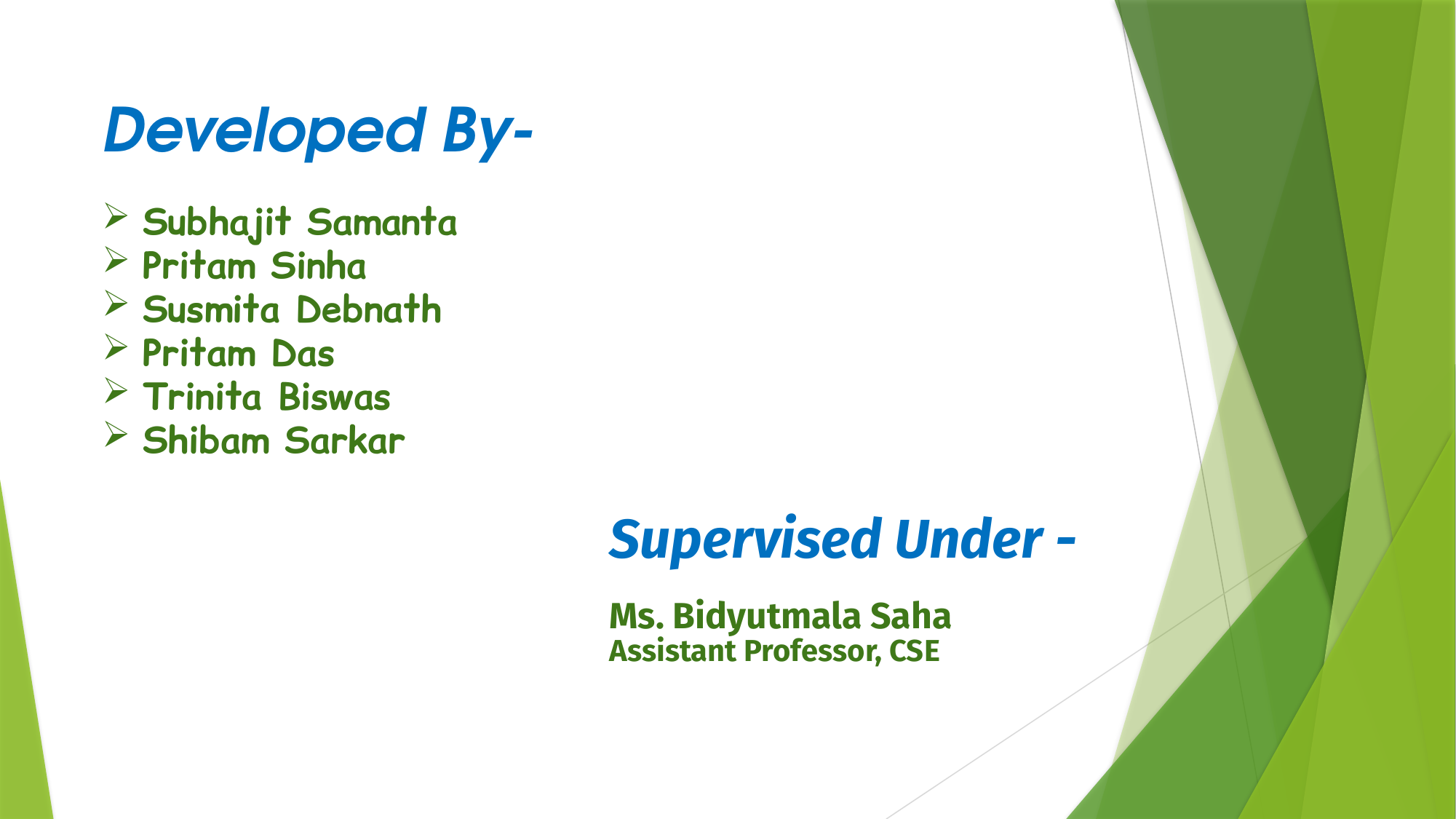

Developed By-
Subhajit Samanta
Pritam Sinha
Susmita Debnath
Pritam Das
Trinita Biswas
Shibam Sarkar
Supervised Under -
Ms. Bidyutmala Saha
Assistant Professor, CSE